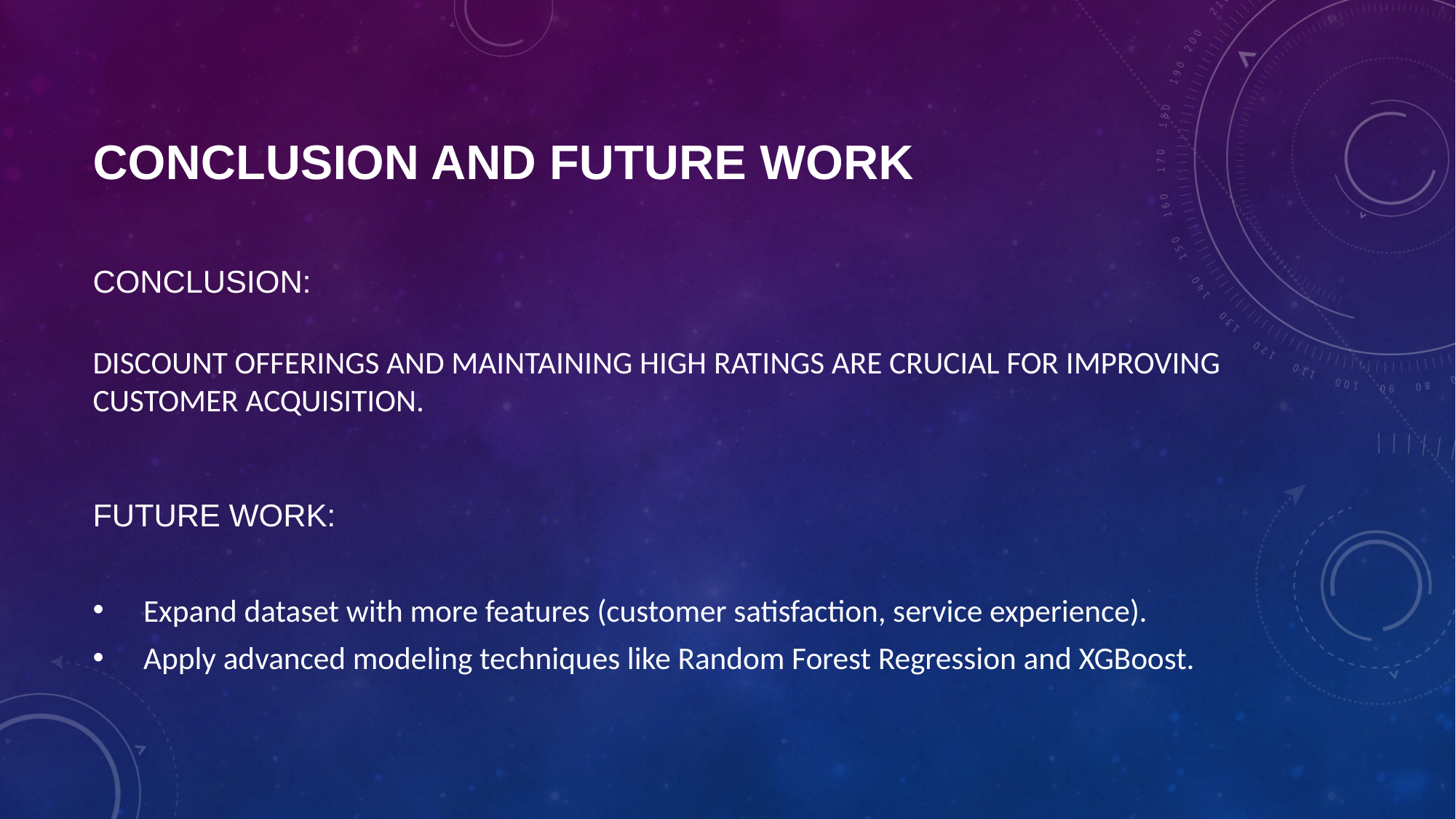

# Conclusion and Future Work
Conclusion:

Discount offerings and maintaining high ratings are crucial for improving customer acquisition.

Future Work:

Expand dataset with more features (customer satisfaction, service experience).
Apply advanced modeling techniques like Random Forest Regression and XGBoost.